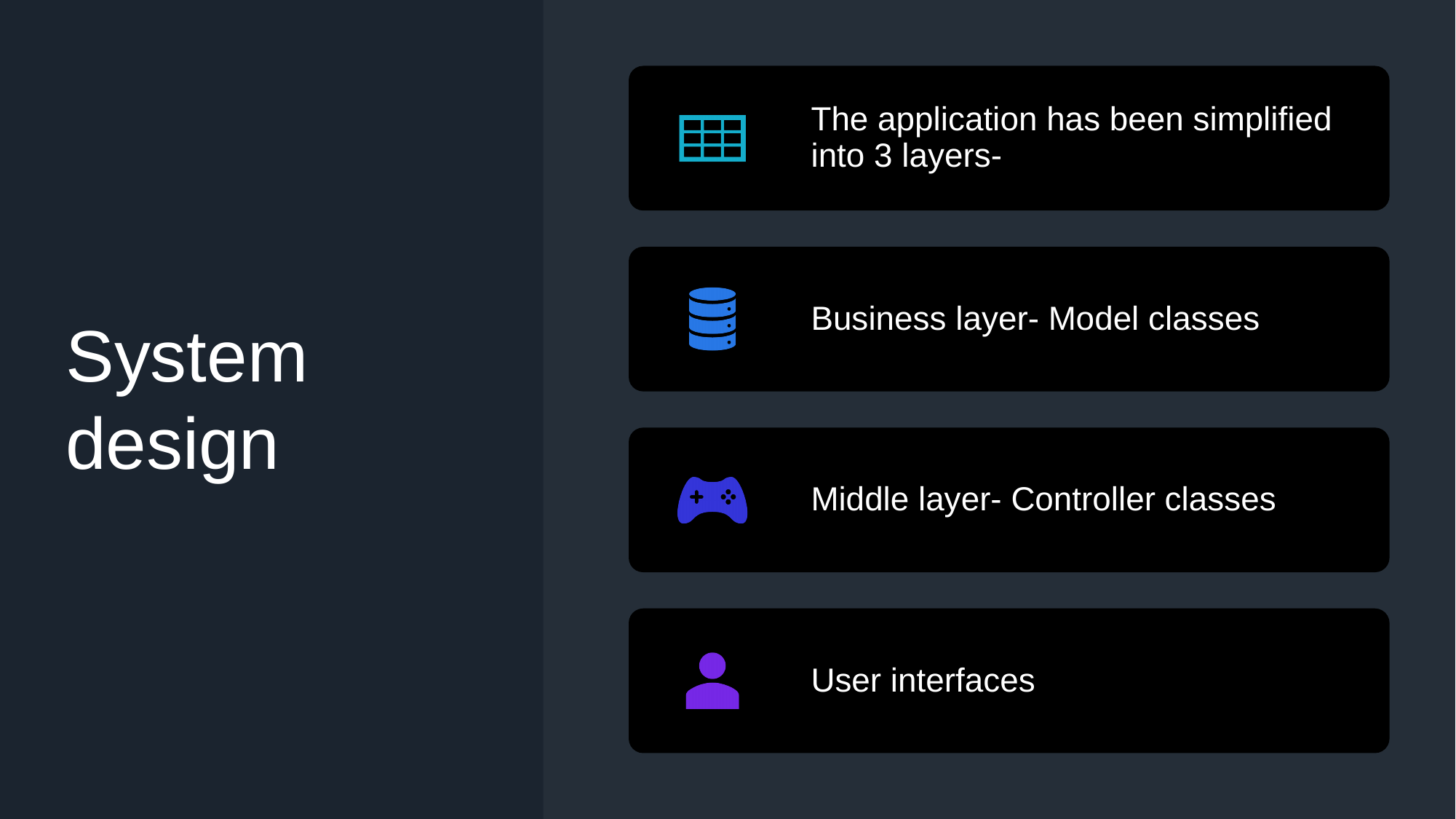

# System design
The application has been simplified into 3 layers-
Business layer- Model classes
Middle layer- Controller classes
User interfaces